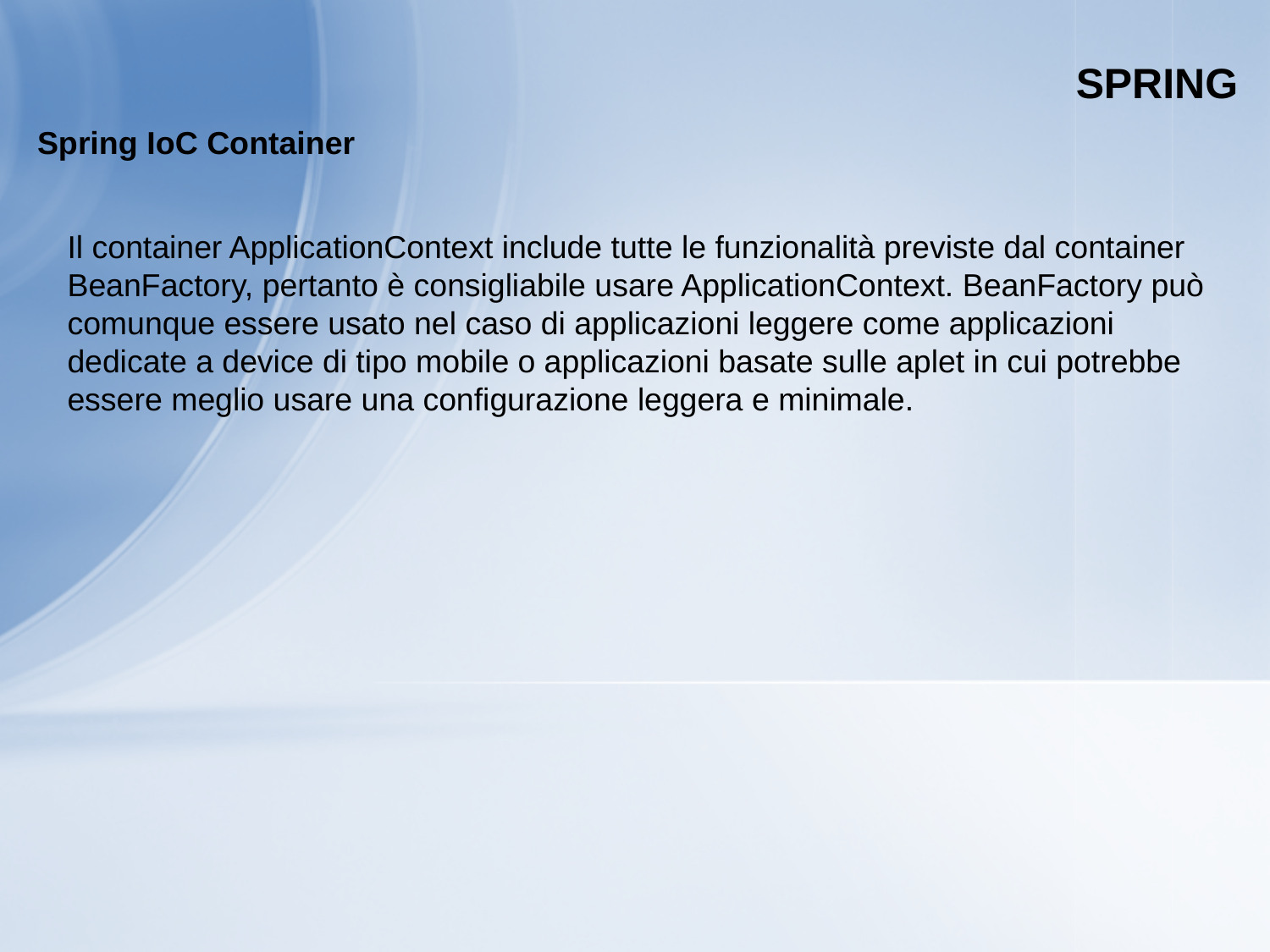

SPRING
Spring IoC Container
Il container ApplicationContext include tutte le funzionalità previste dal container BeanFactory, pertanto è consigliabile usare ApplicationContext. BeanFactory può comunque essere usato nel caso di applicazioni leggere come applicazioni dedicate a device di tipo mobile o applicazioni basate sulle aplet in cui potrebbe essere meglio usare una configurazione leggera e minimale.